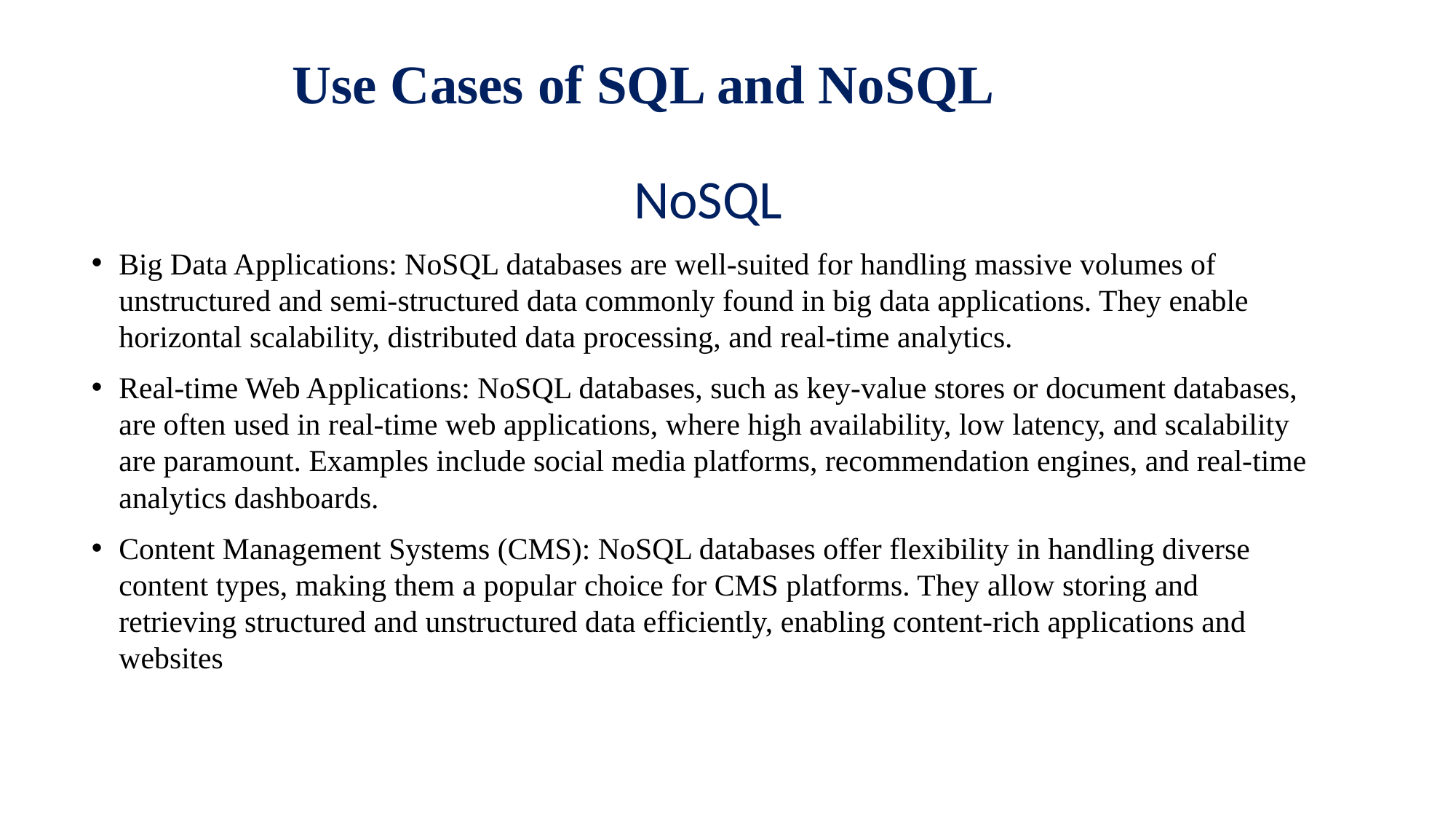

# Use Cases of SQL and NoSQL

NoSQL
Big Data Applications: NoSQL databases are well-suited for handling massive volumes of unstructured and semi-structured data commonly found in big data applications. They enable horizontal scalability, distributed data processing, and real-time analytics.
Real-time Web Applications: NoSQL databases, such as key-value stores or document databases, are often used in real-time web applications, where high availability, low latency, and scalability are paramount. Examples include social media platforms, recommendation engines, and real-time analytics dashboards.
Content Management Systems (CMS): NoSQL databases offer flexibility in handling diverse content types, making them a popular choice for CMS platforms. They allow storing and retrieving structured and unstructured data efficiently, enabling content-rich applications and websites